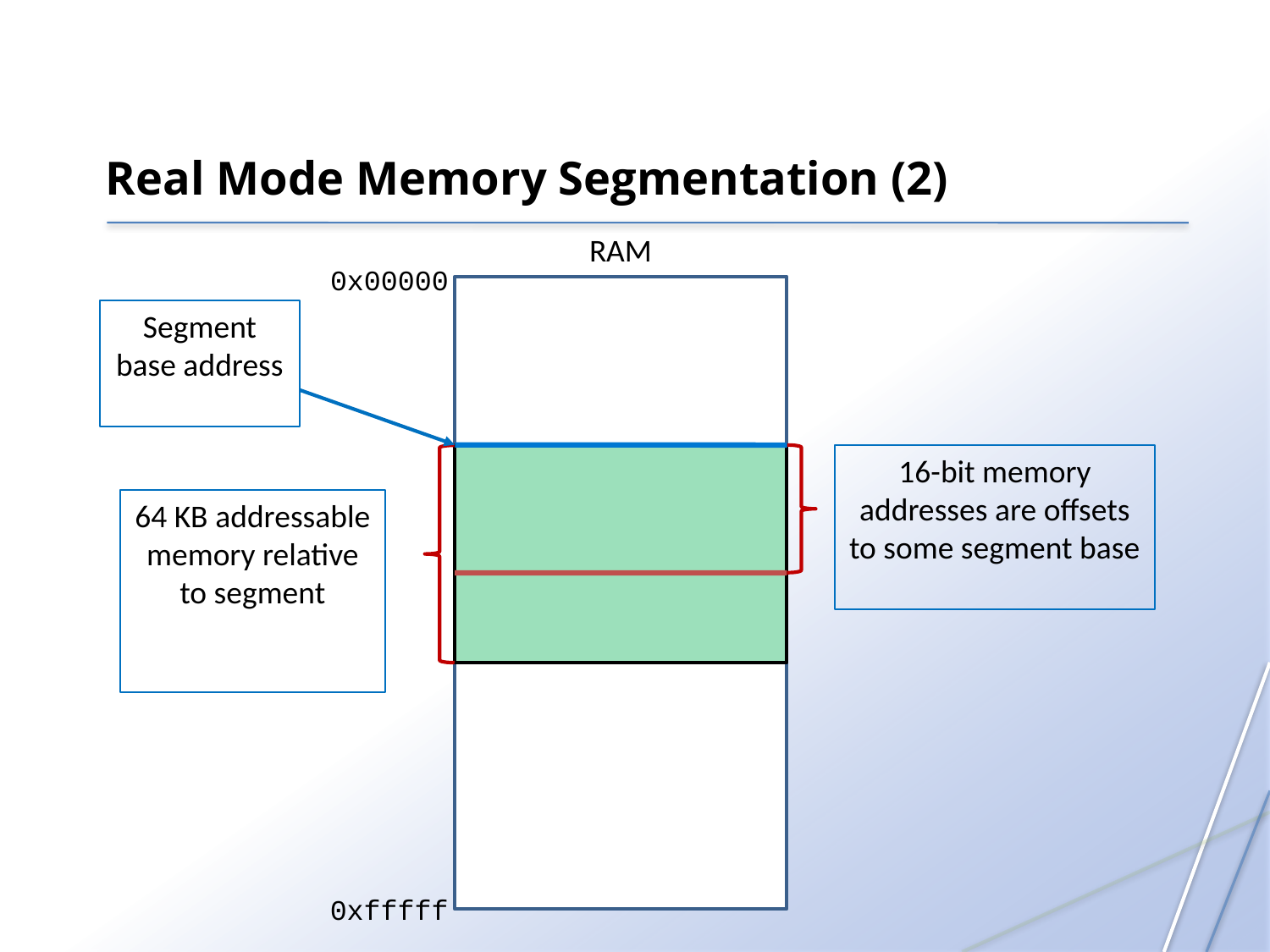

Real Mode Memory Segmentation (2)
RAM
0x00000

Segment base address

16-bit memory addresses are offsets to some segment base

64 KB addressable memory relative to segment

0xfffff